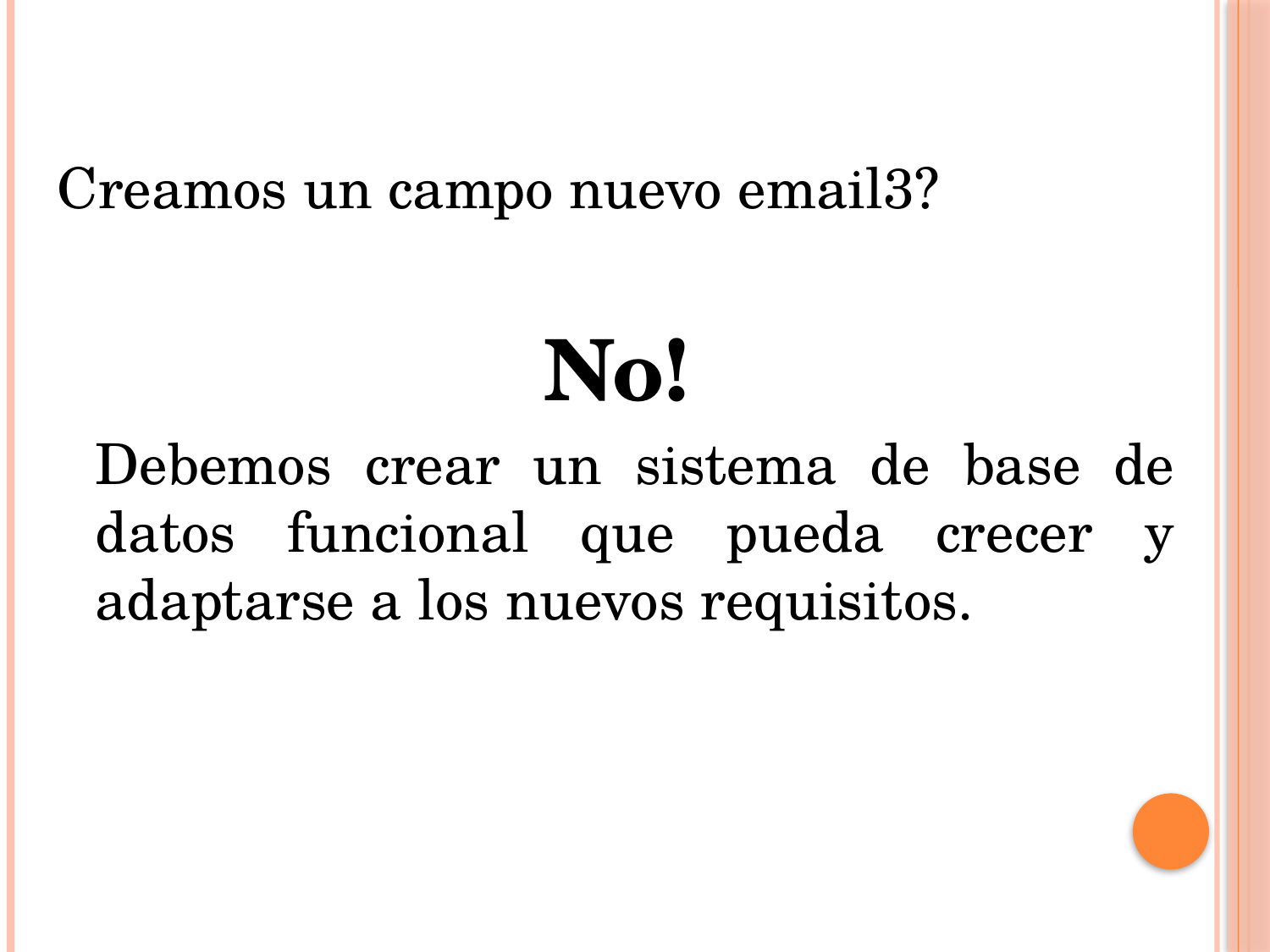

Creamos un campo nuevo email3?

No!
	Debemos crear un sistema de base de datos funcional que pueda crecer y adaptarse a los nuevos requisitos.